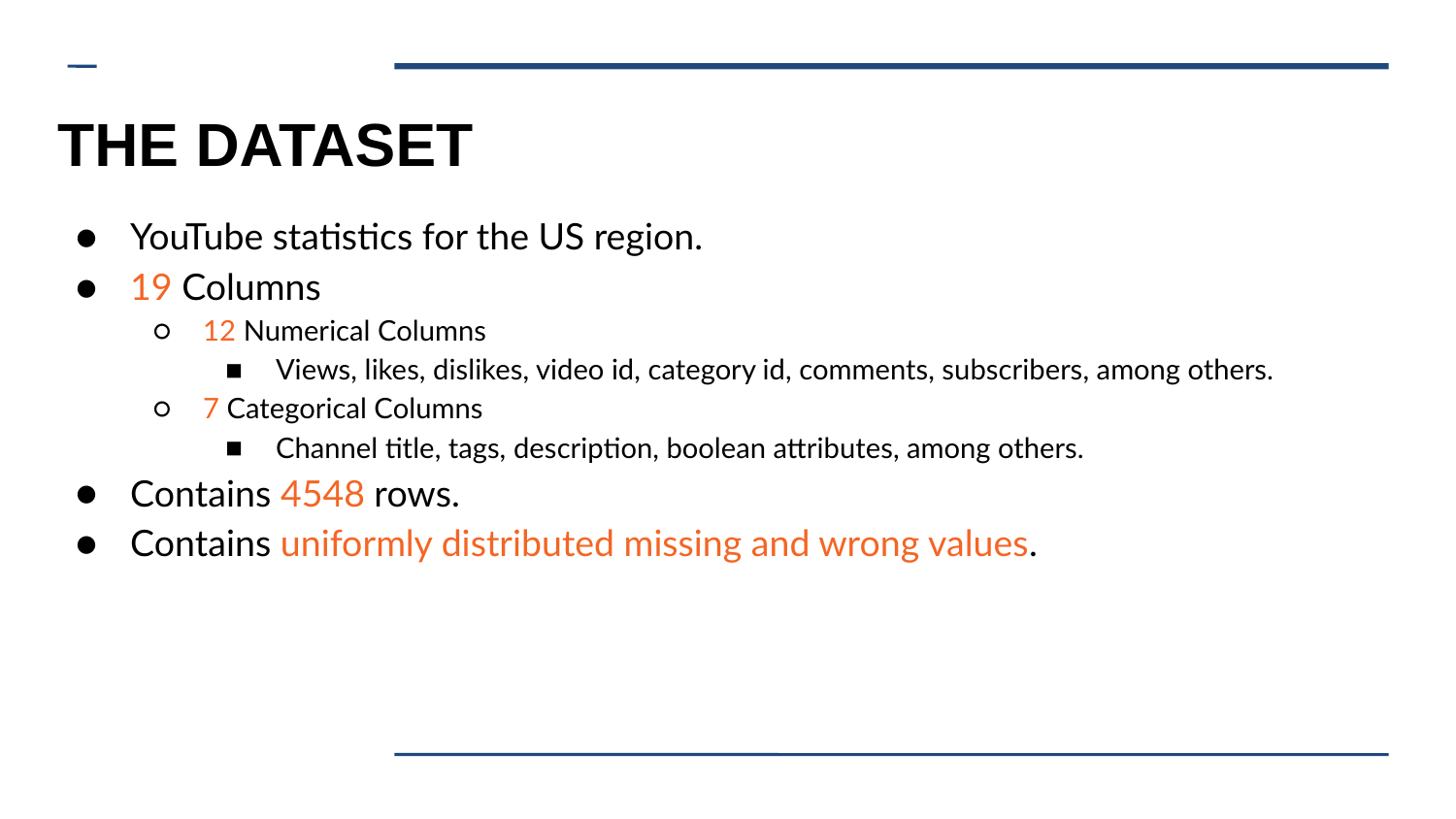

THE DATASET
YouTube statistics for the US region.
19 Columns
12 Numerical Columns
Views, likes, dislikes, video id, category id, comments, subscribers, among others.
7 Categorical Columns
Channel title, tags, description, boolean attributes, among others.
Contains 4548 rows.
Contains uniformly distributed missing and wrong values.